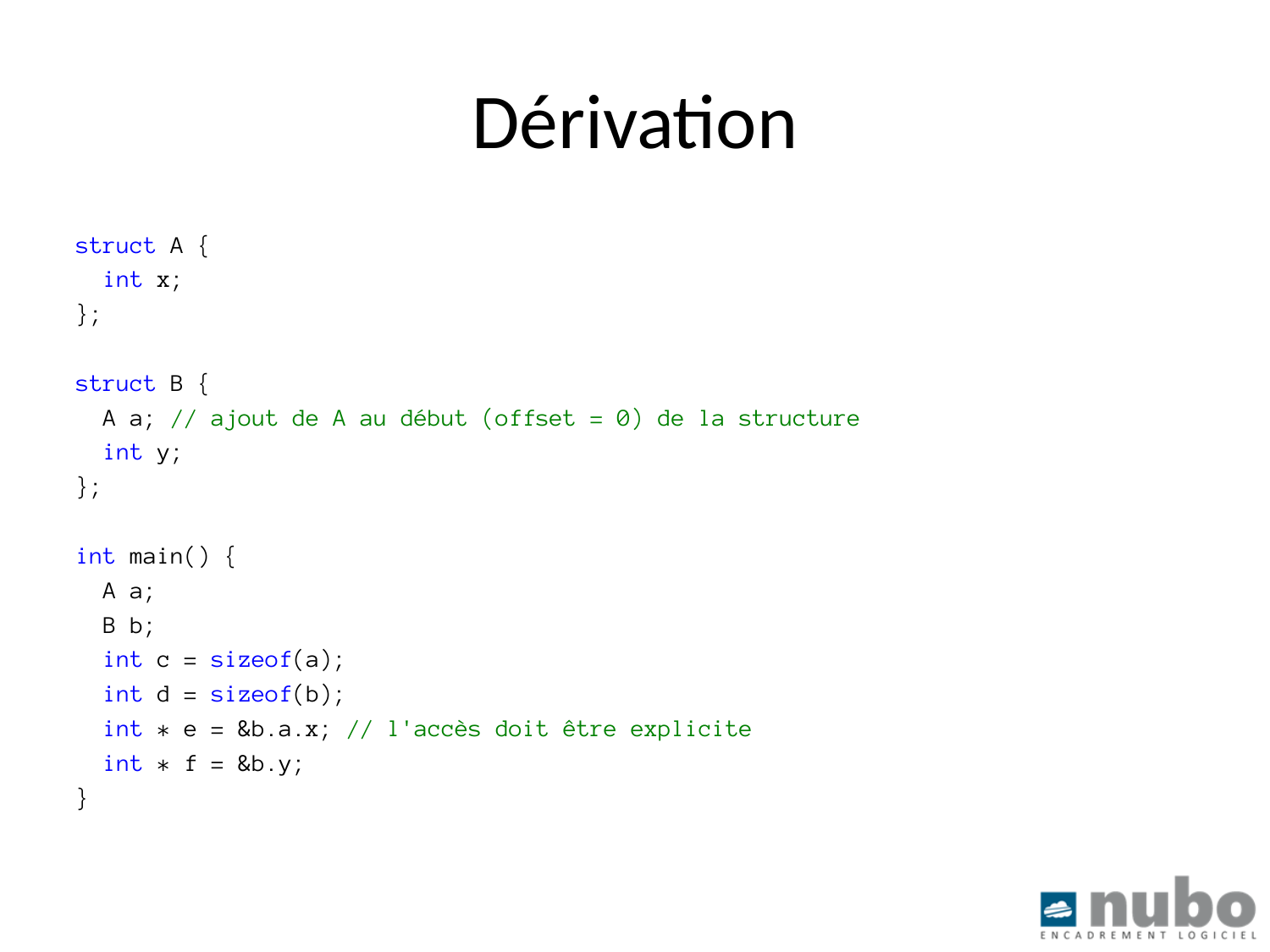

# Dérivation
struct A {
  int x;
};

struct B {
  A a; // ajout de A au début (offset = 0) de la structure
  int y;
};

int main() {
  A a;
  B b;
  int c = sizeof(a);
  int d = sizeof(b);
  int * e = &b.a.x; // l'accès doit être explicite
  int * f = &b.y;
}